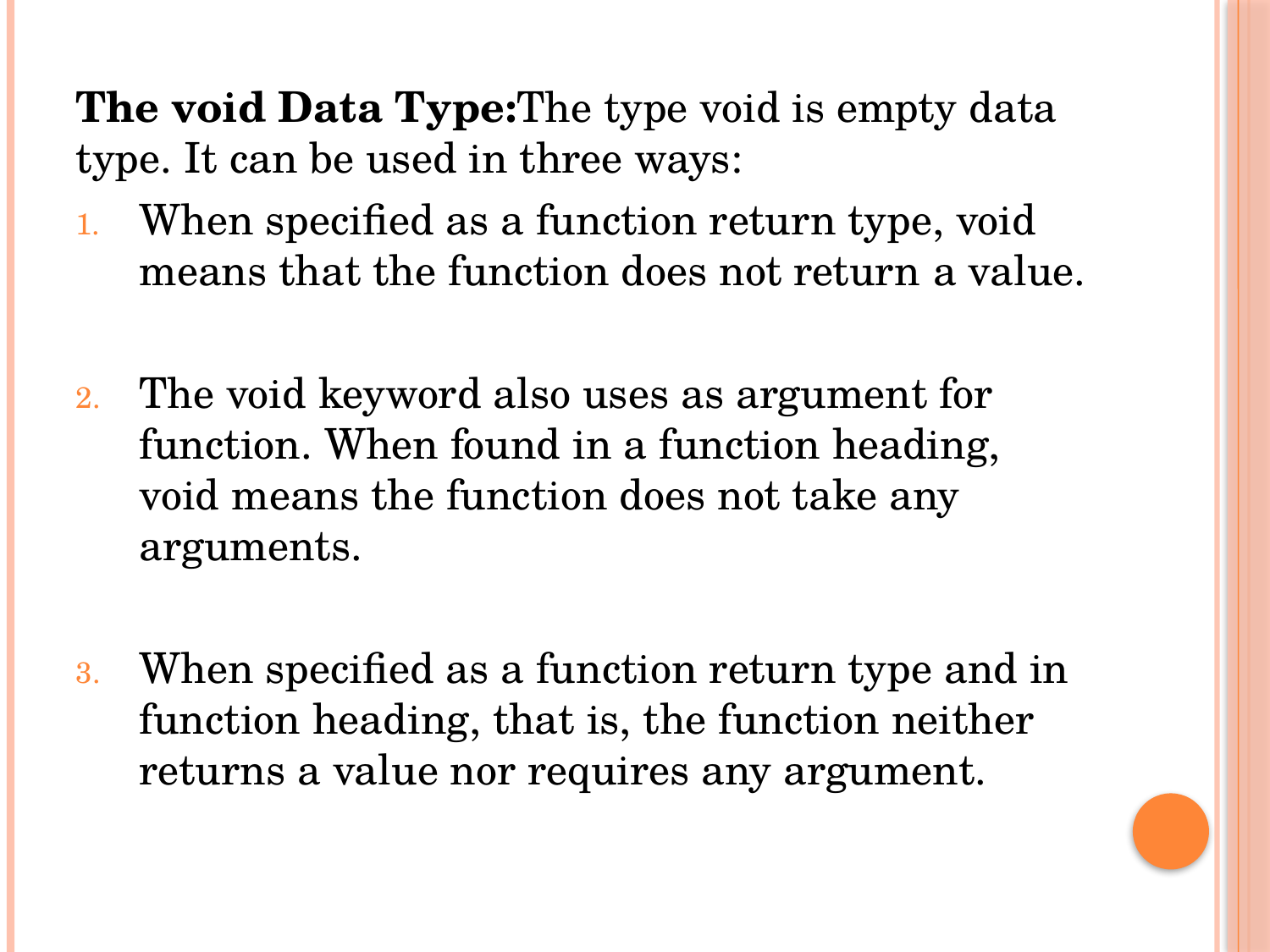

The void Data Type:The type void is empty data type. It can be used in three ways:
When specified as a function return type, void means that the function does not return a value.

The void keyword also uses as argument for function. When found in a function heading, void means the function does not take any arguments.

When specified as a function return type and in function heading, that is, the function neither returns a value nor requires any argument.